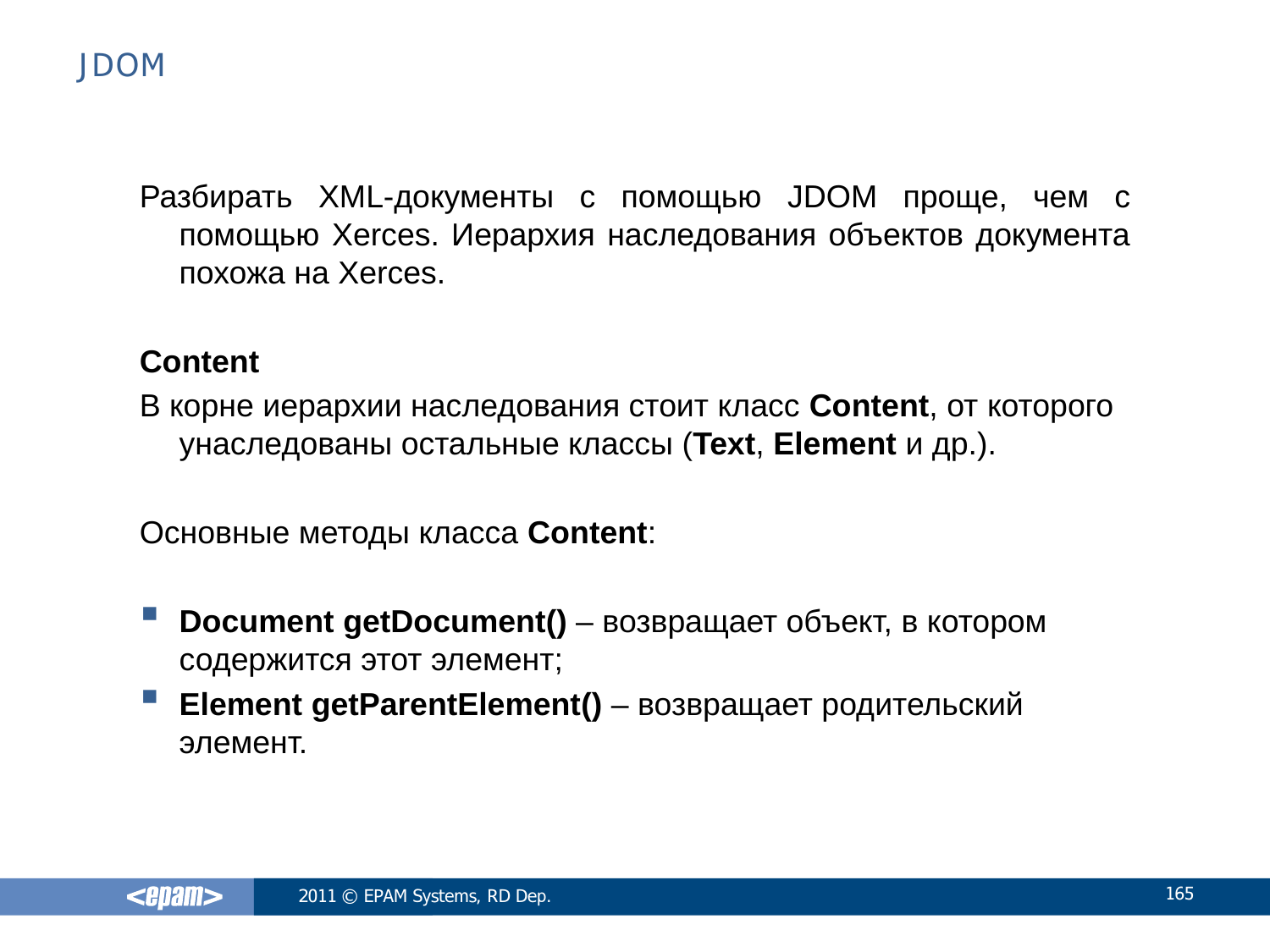

# JDOM
Разбирать XML-документы с помощью JDOM проще, чем с помощью Xerces. Иерархия наследования объектов документа похожа на Xerces.

Content
В корне иерархии наследования стоит класс Content, от которого унаследованы остальные классы (Text, Element и др.).

Основные методы класса Content:

Document getDocument() – возвращает объект, в котором содержится этот элемент;
Element getParentElement() – возвращает родительский элемент.

165
2011 © EPAM Systems, RD Dep.